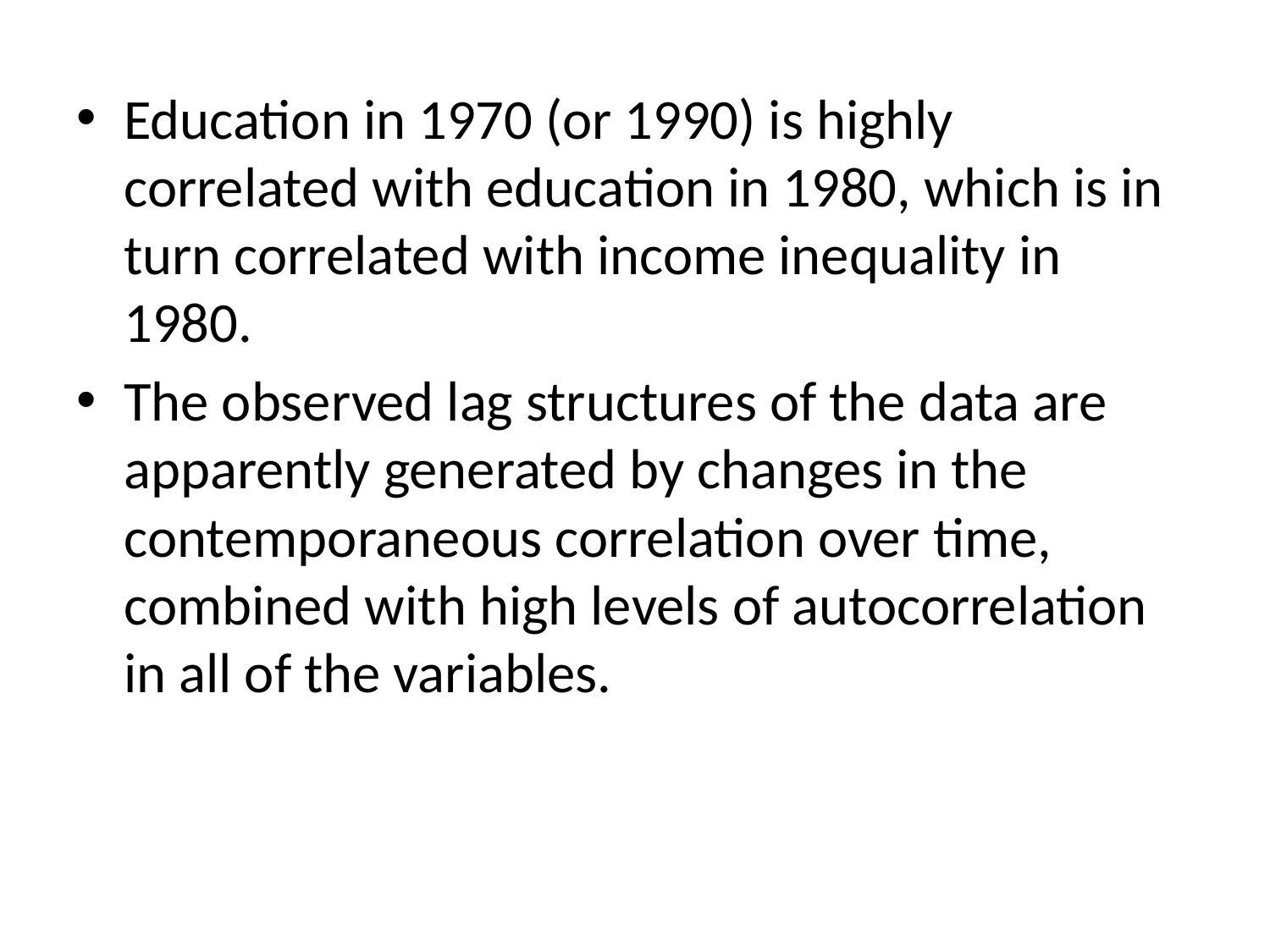

#
Education in 1970 (or 1990) is highly correlated with education in 1980, which is in turn correlated with income inequality in 1980.
The observed lag structures of the data are apparently generated by changes in the contemporaneous correlation over time, combined with high levels of autocorrelation in all of the variables.